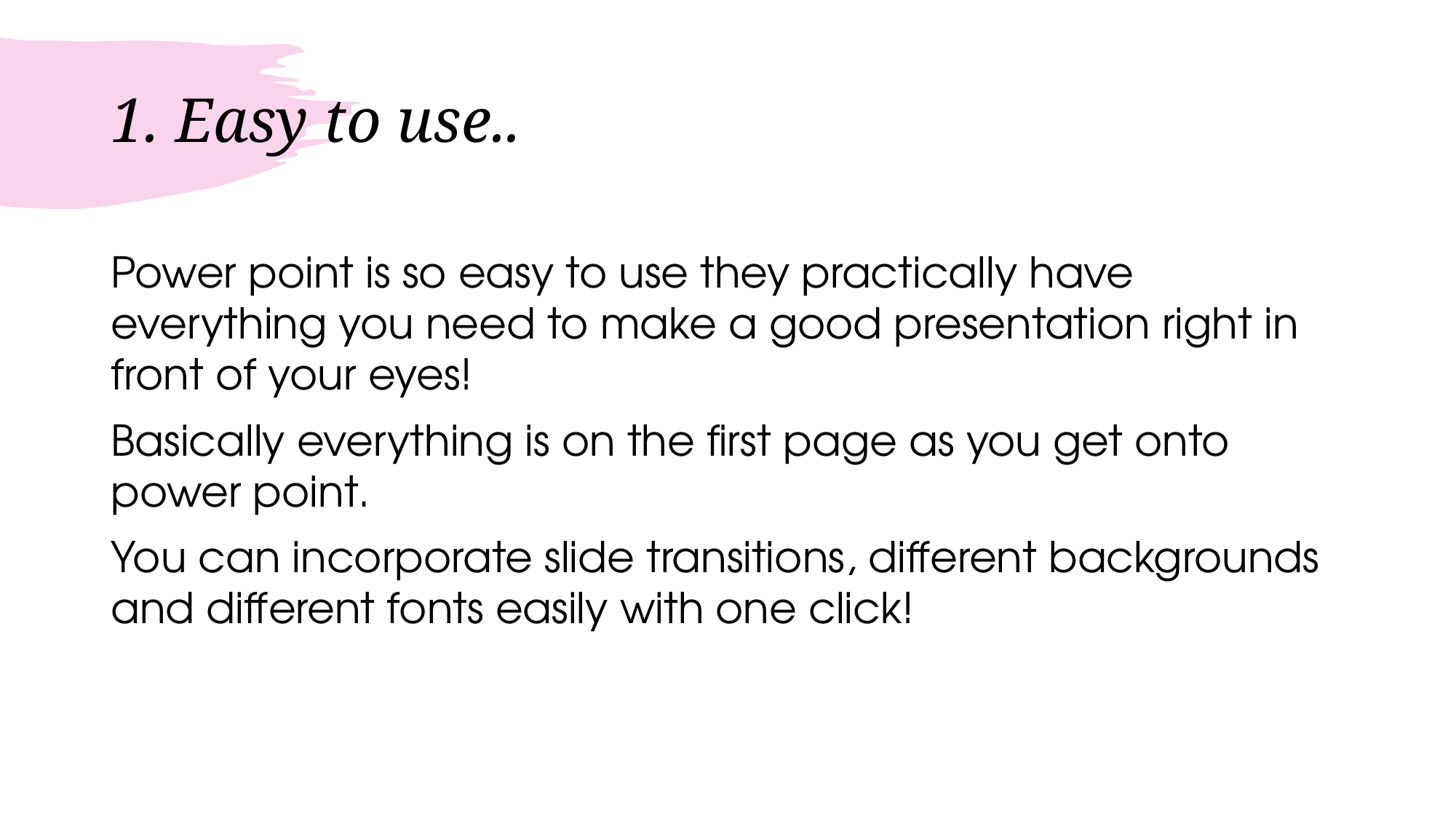

# 1. Easy to use..
Power point is so easy to use they practically have everything you need to make a good presentation right in front of your eyes!
Basically everything is on the first page as you get onto power point.
You can incorporate slide transitions, different backgrounds and different fonts easily with one click!